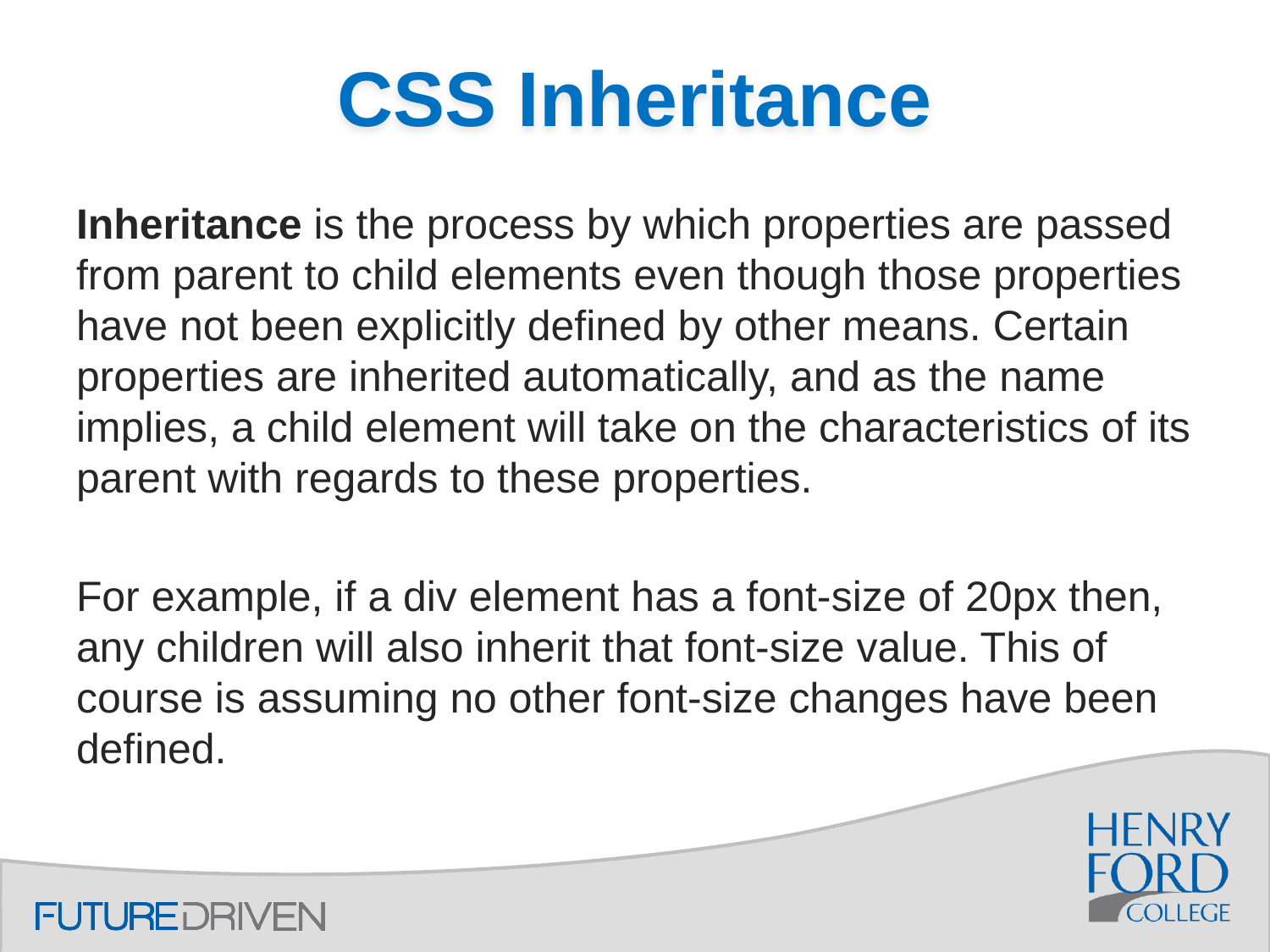

# CSS Inheritance
Inheritance is the process by which properties are passed from parent to child elements even though those properties have not been explicitly defined by other means. Certain properties are inherited automatically, and as the name implies, a child element will take on the characteristics of its parent with regards to these properties.

For example, if a div element has a font-size of 20px then, any children will also inherit that font-size value. This of course is assuming no other font-size changes have been defined.